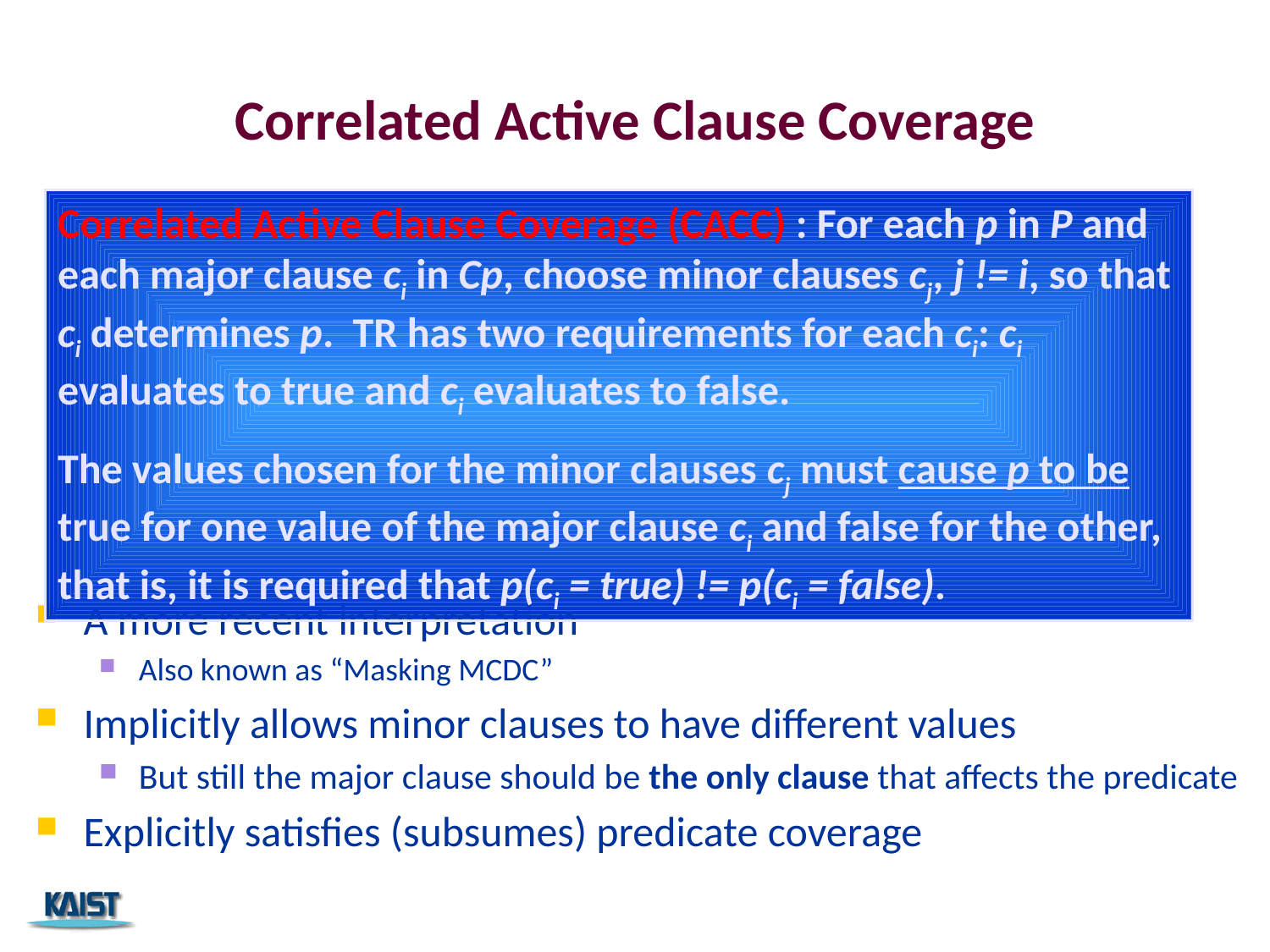

# Correlated Active Clause Coverage
Correlated Active Clause Coverage (CACC) : For each p in P and each major clause ci in Cp, choose minor clauses cj, j != i, so that ci determines p.  TR has two requirements for each ci: ci evaluates to true and ci evaluates to false.
The values chosen for the minor clauses cj must cause p to be true for one value of the major clause ci and false for the other, that is, it is required that p(ci = true) != p(ci = false).
A more recent interpretation
Also known as “Masking MCDC”
Implicitly allows minor clauses to have different values
But still the major clause should be the only clause that affects the predicate
Explicitly satisfies (subsumes) predicate coverage